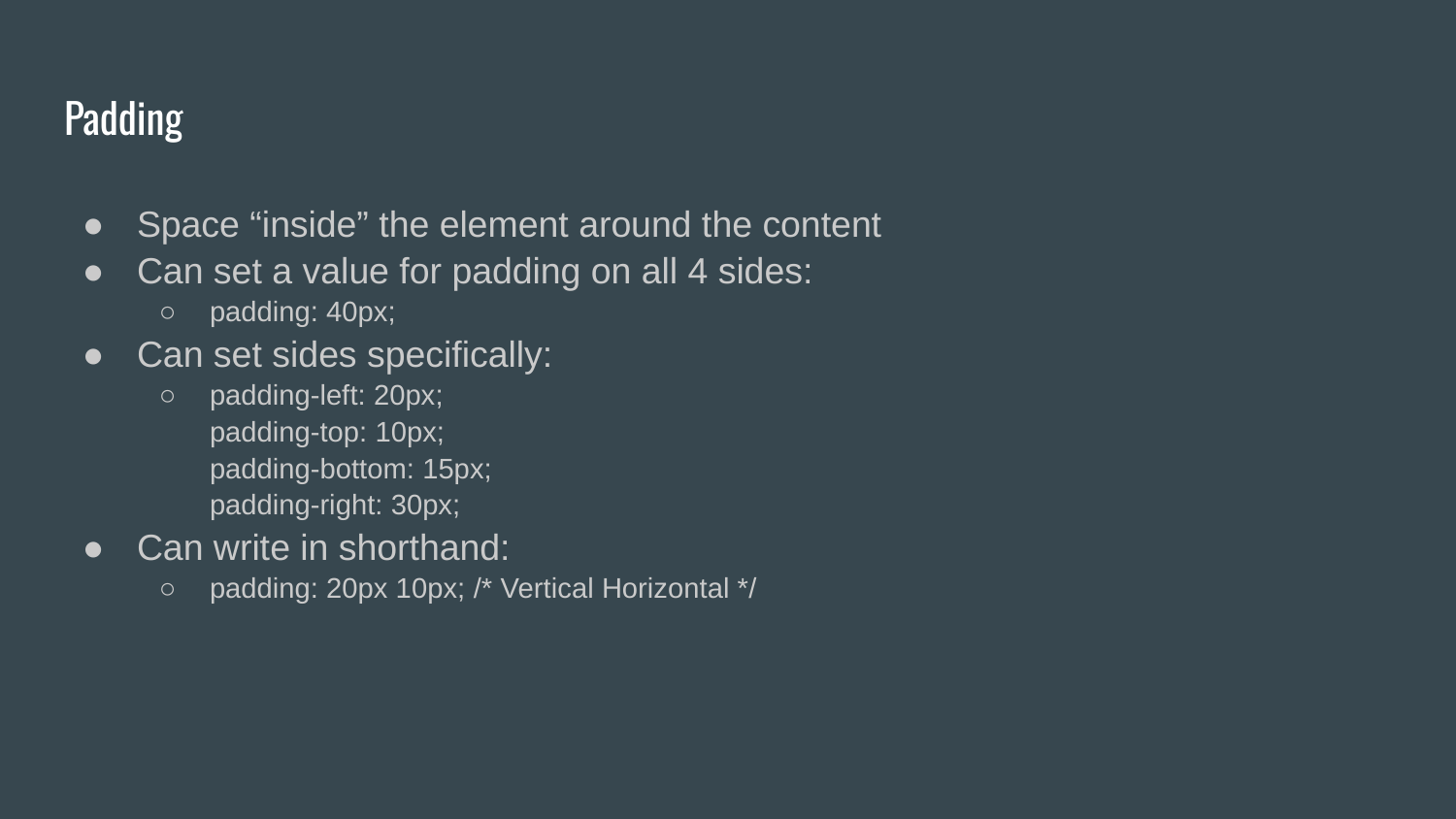

# Padding
Space “inside” the element around the content
Can set a value for padding on all 4 sides:
padding: 40px;
Can set sides specifically:
padding-left: 20px;
padding-top: 10px;
padding-bottom: 15px;
padding-right: 30px;
Can write in shorthand:
padding: 20px 10px; /* Vertical Horizontal */